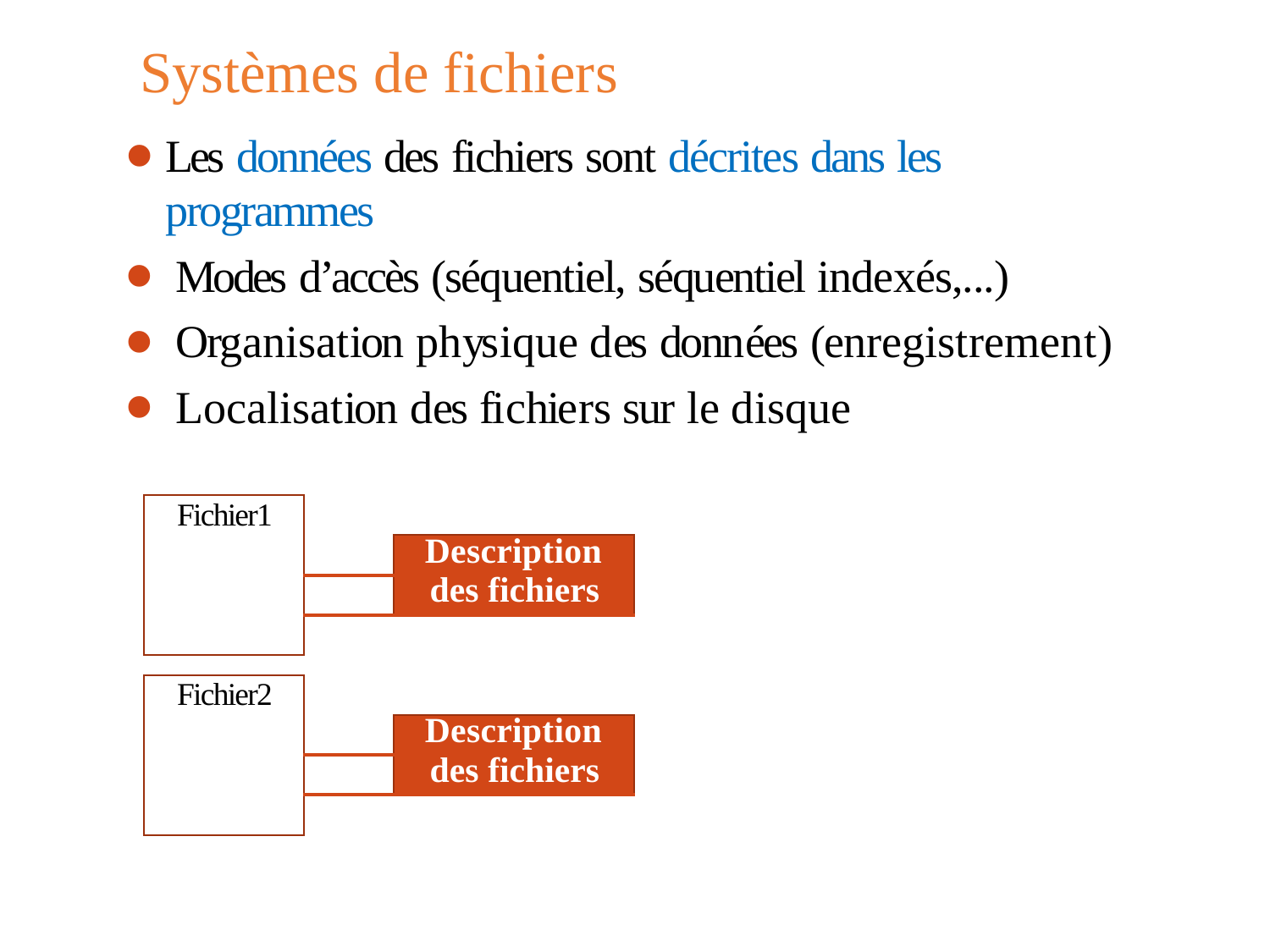

# Systèmes de fichiers
Les données des fichiers sont décrites dans les programmes
Modes d’accès (séquentiel, séquentiel indexés,...)
Organisation physique des données (enregistrement)
Localisation des fichiers sur le disque
| Fichier1 |  |  |
| --- | --- | --- |
|  |  | Description des fichiers |
|  |  |  |
|  |  |  |
| Fichier2 |  |  |
| --- | --- | --- |
|  |  | Description des fichiers |
|  |  |  |
|  |  |  |